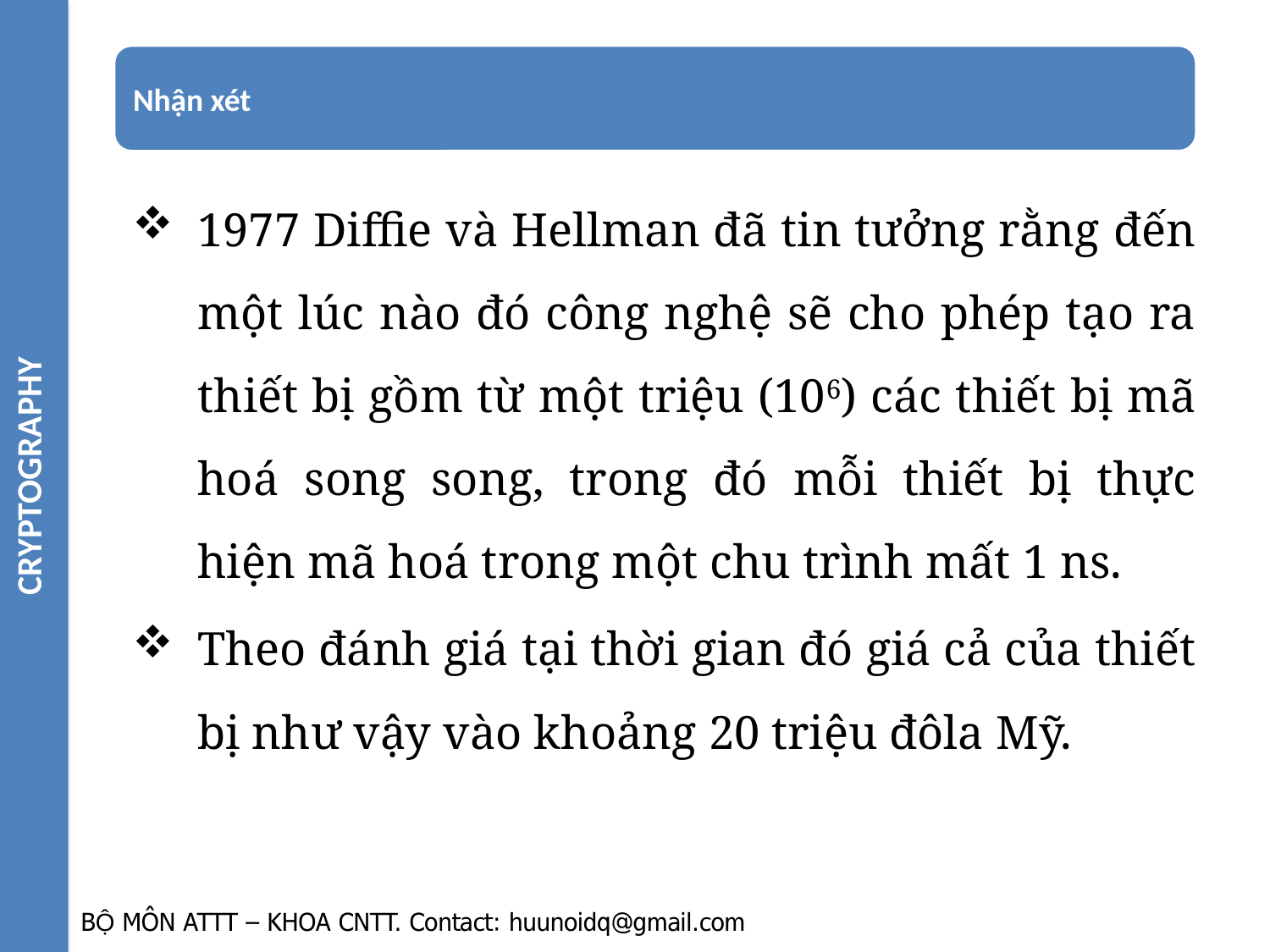

CRYPTOGRAPHY
Nhận xét
1977 Diffie và Hellman đã tin tưởng rằng đến một lúc nào đó công nghệ sẽ cho phép tạo ra thiết bị gồm từ một triệu (106) các thiết bị mã hoá song song, trong đó mỗi thiết bị thực hiện mã hoá trong một chu trình mất 1 ns.
Theo đánh giá tại thời gian đó giá cả của thiết bị như vậy vào khoảng 20 triệu đôla Mỹ.
BỘ MÔN ATTT – KHOA CNTT. Contact: huunoidq@gmail.com